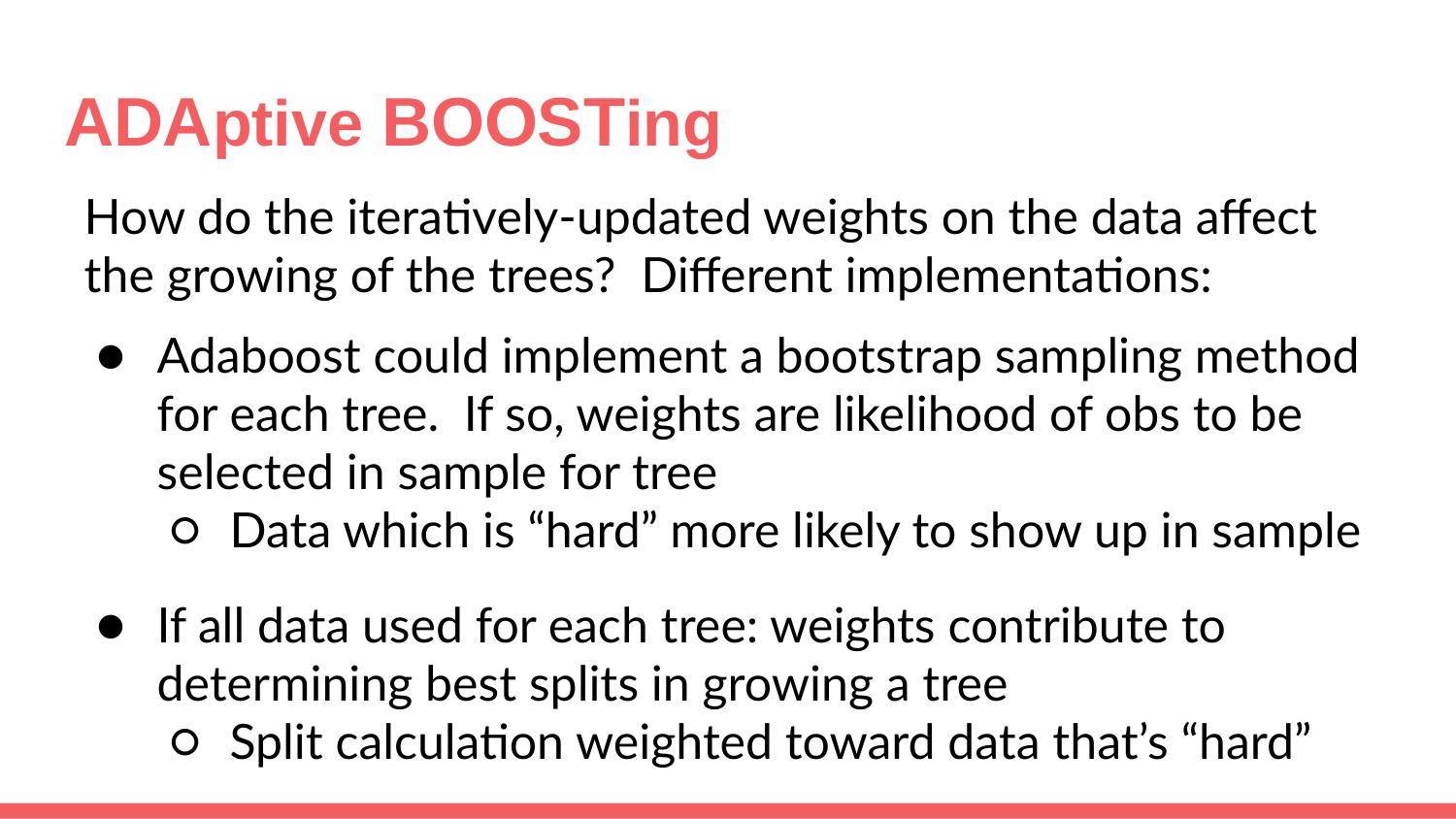

# ADAptive BOOSTing
How do the iteratively-updated weights on the data affect the growing of the trees?  Different implementations:
Adaboost could implement a bootstrap sampling method for each tree.  If so, weights are likelihood of obs to be selected in sample for tree
Data which is “hard” more likely to show up in sample
If all data used for each tree: weights contribute to determining best splits in growing a tree
Split calculation weighted toward data that’s “hard”